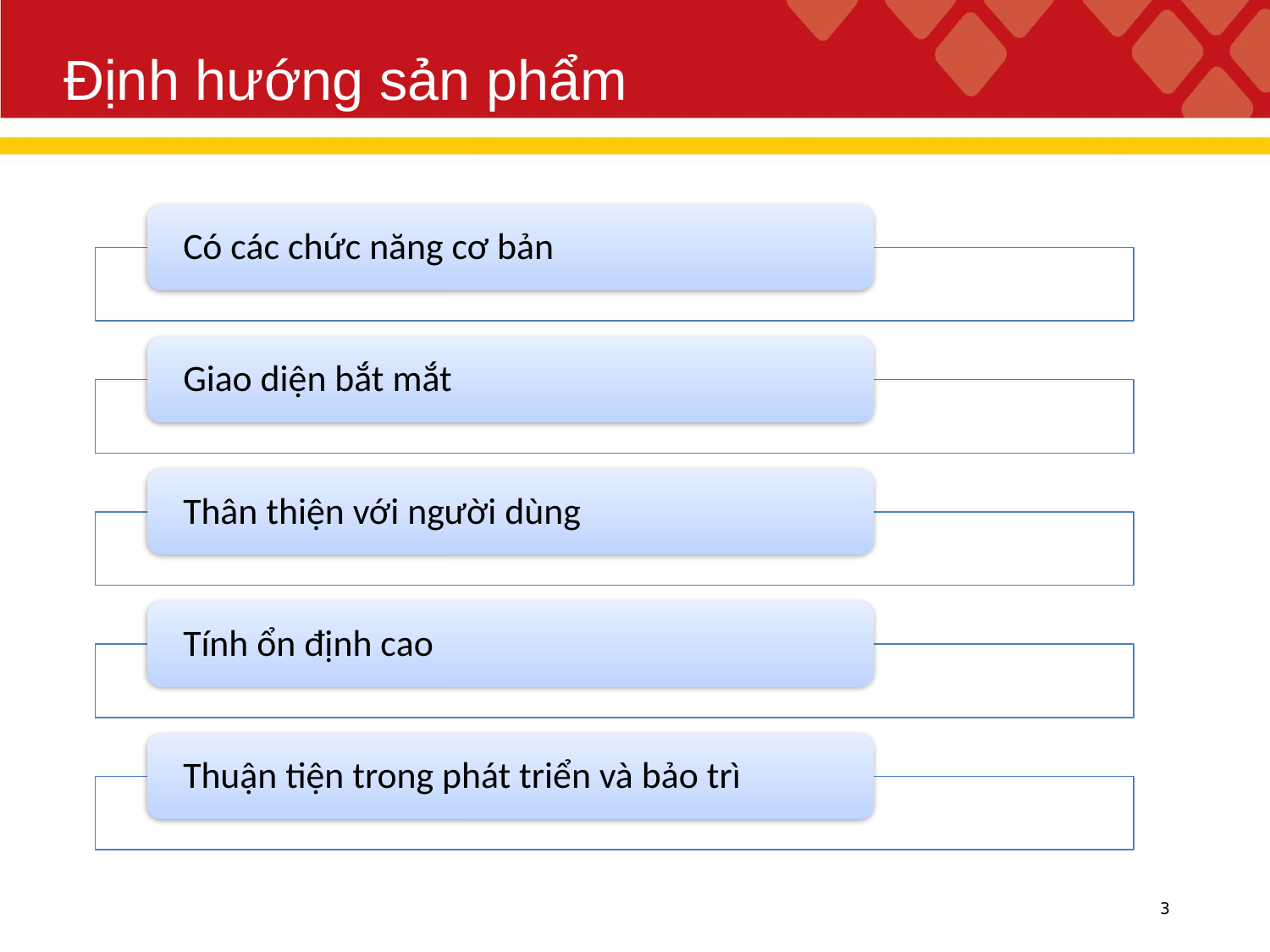

# Định hướng sản phẩm
Có các chức năng cơ bản
Giao diện bắt mắt
Thân thiện với người dùng
Tính ổn định cao
Thuận tiện trong phát triển và bảo trì
3